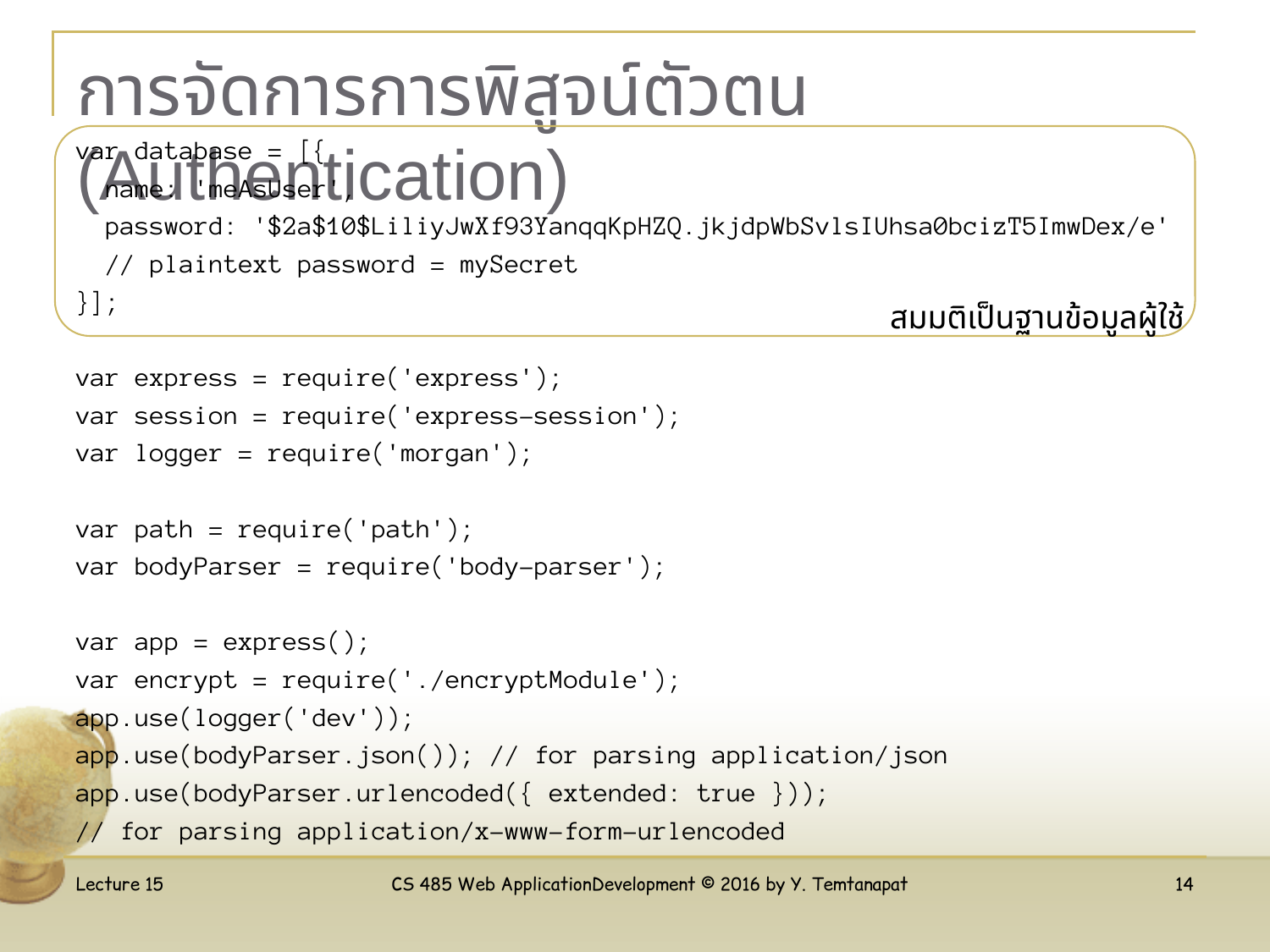

# การจัดการการพิสูจน์ตัวตน (Authentication)

var database = [{
  name: 'meAsUser',
  password: '$2a$10$LiliyJwXf93YanqqKpHZQ.jkjdpWbSvlsIUhsa0bcizT5ImwDex/e'
  // plaintext password = mySecret
}];

var express = require('express');
var session = require('express-session');
var logger = require('morgan');

var path = require('path');
var bodyParser = require('body-parser');

var app = express();
var encrypt = require('./encryptModule');
app.use(logger('dev'));
app.use(bodyParser.json()); // for parsing application/json
app.use(bodyParser.urlencoded({ extended: true }));
// for parsing application/x-www-form-urlencoded
สมมติเป็นฐานข้อมูลผู้ใช้
Lecture 15
CS 485 Web ApplicationDevelopment © 2016 by Y. Temtanapat
14